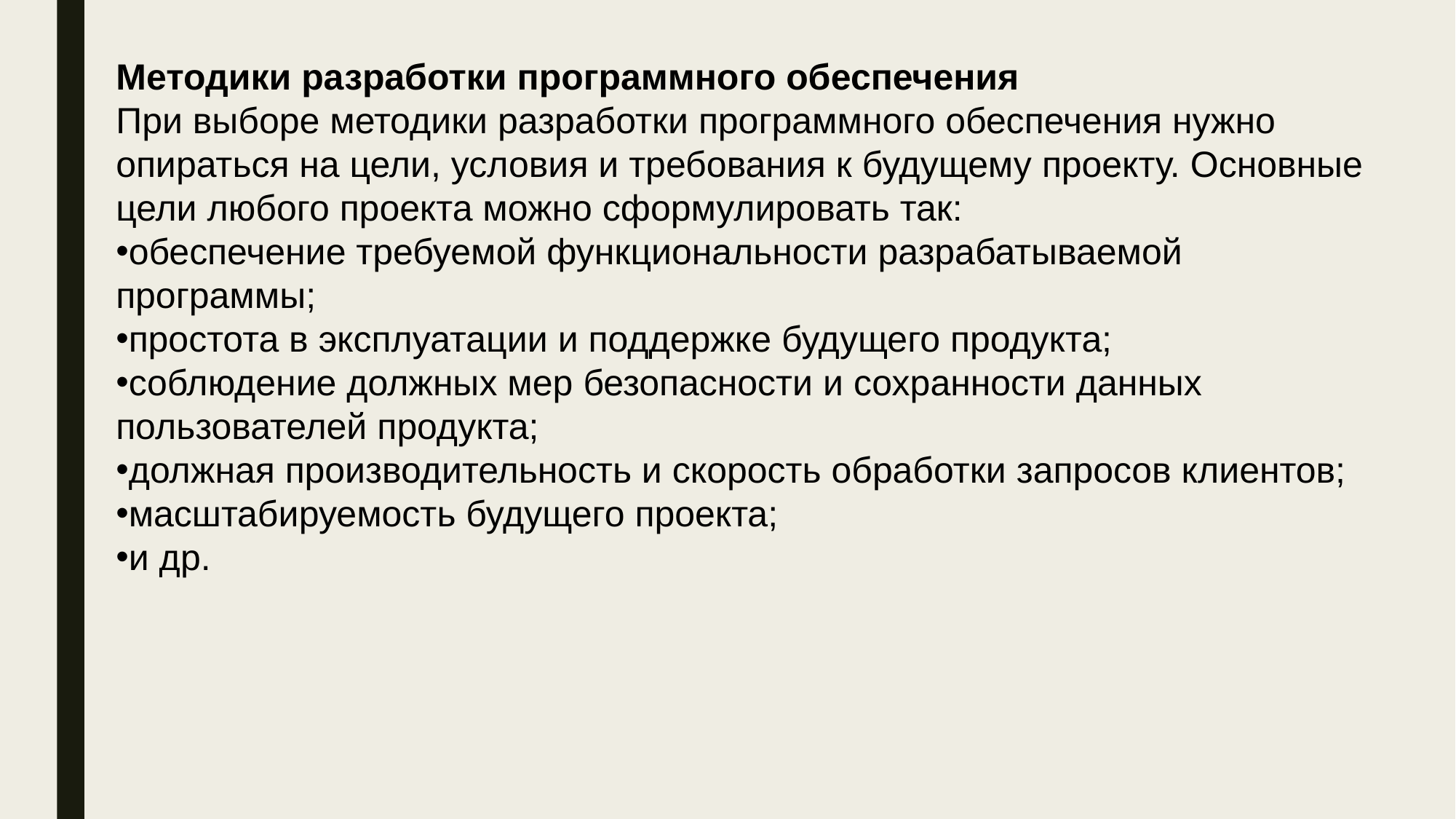

Методики разработки программного обеспечения
При выборе методики разработки программного обеспечения нужно опираться на цели, условия и требования к будущему проекту. Основные цели любого проекта можно сформулировать так:
обеспечение требуемой функциональности разрабатываемой программы;
простота в эксплуатации и поддержке будущего продукта;
соблюдение должных мер безопасности и сохранности данных пользователей продукта;
должная производительность и скорость обработки запросов клиентов;
масштабируемость будущего проекта;
и др.